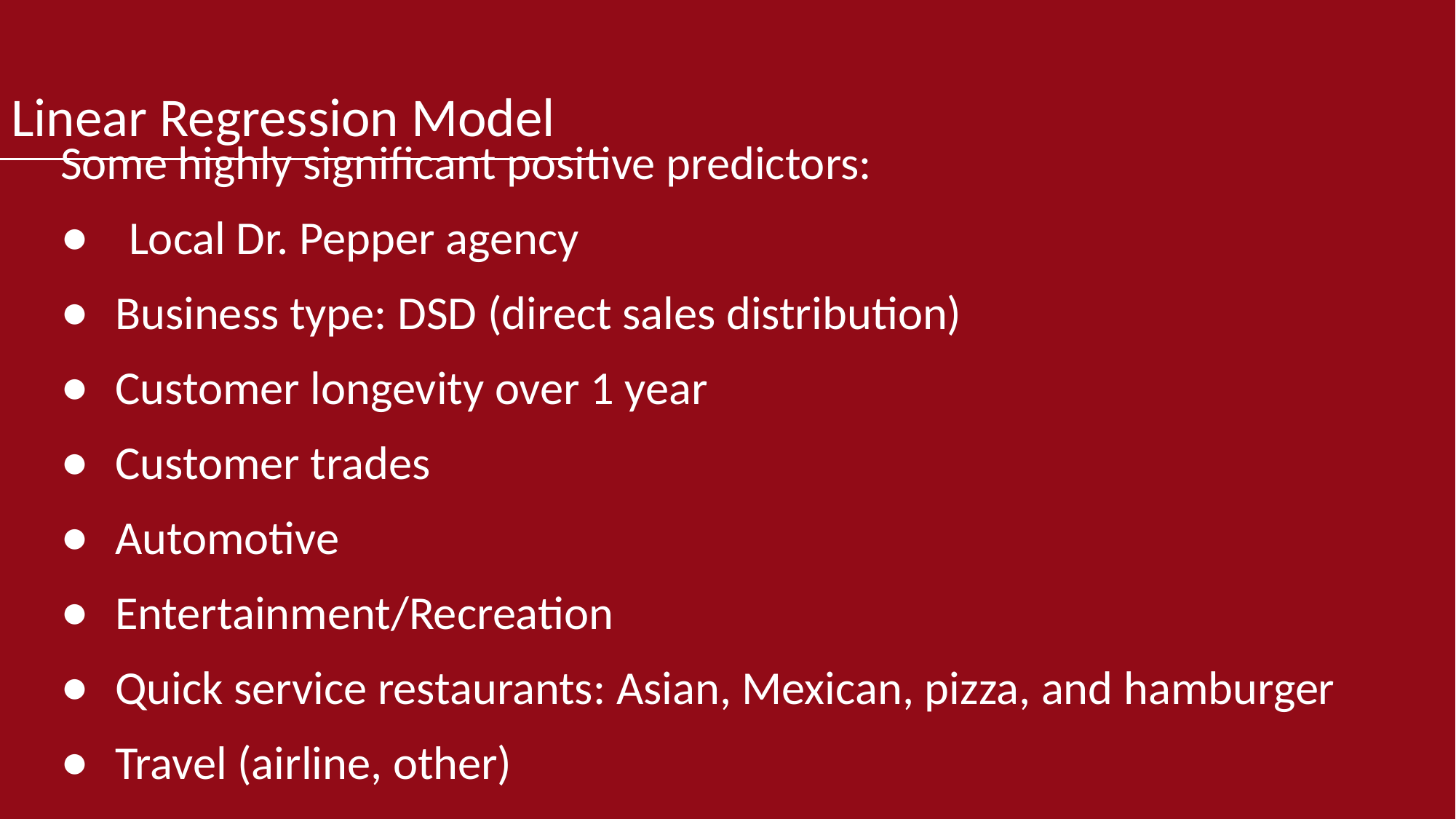

# Linear Regression Model
Some highly significant positive predictors:
Local Dr. Pepper agency
Business type: DSD (direct sales distribution)
Customer longevity over 1 year
Customer trades
Automotive
Entertainment/Recreation
Quick service restaurants: Asian, Mexican, pizza, and hamburger
Travel (airline, other)